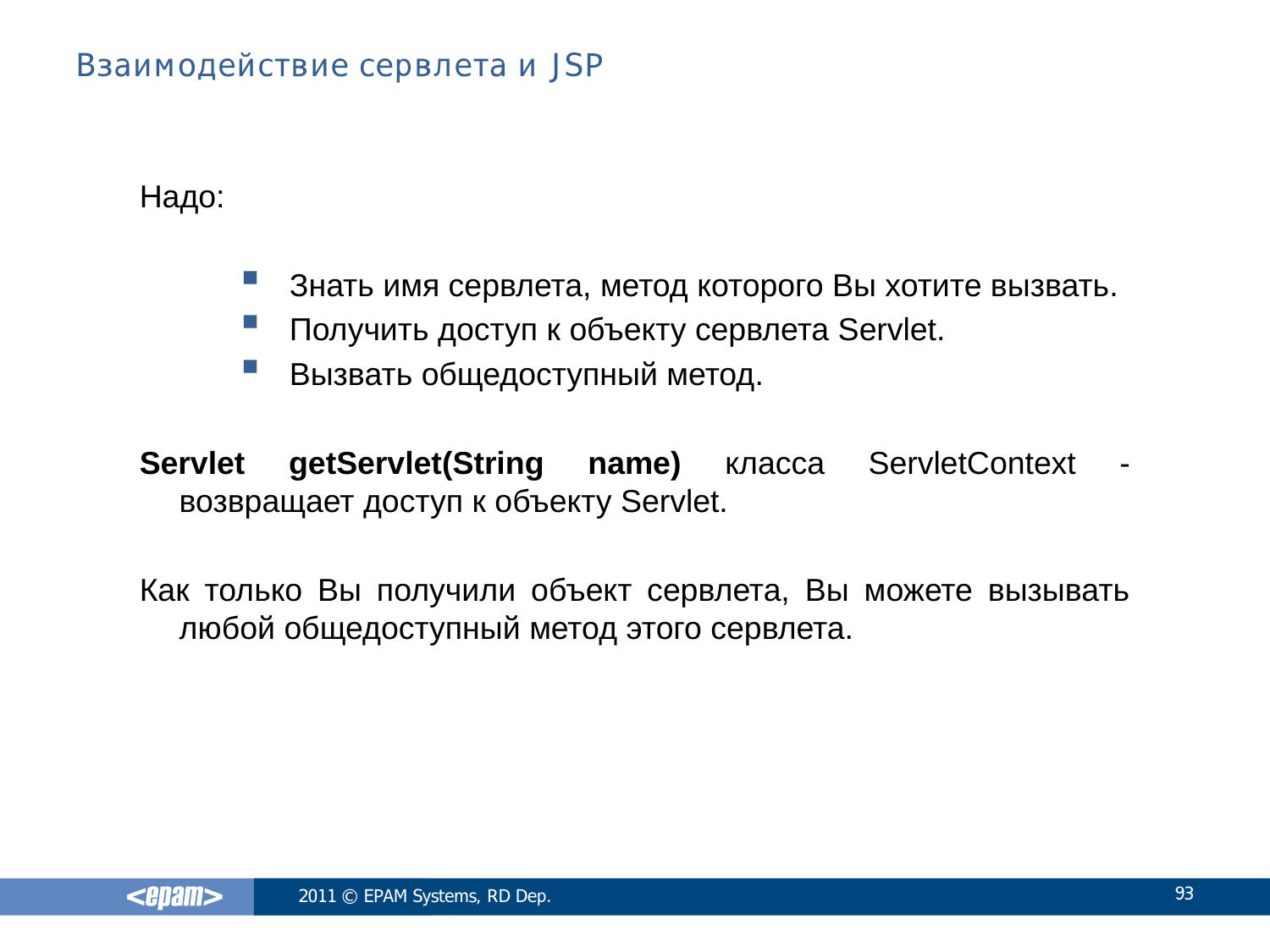

# Взаимодействие сервлета и JSP
Надо:

Знать имя сервлета, метод которого Вы хотите вызвать.
Получить доступ к объекту сервлета Servlet.
Вызвать общедоступный метод.

Servlet getServlet(String name) класса ServletContext - возвращает доступ к объекту Servlet.

Как только Вы получили объект сервлета, Вы можете вызывать любой общедоступный метод этого сервлета.

93
2011 © EPAM Systems, RD Dep.